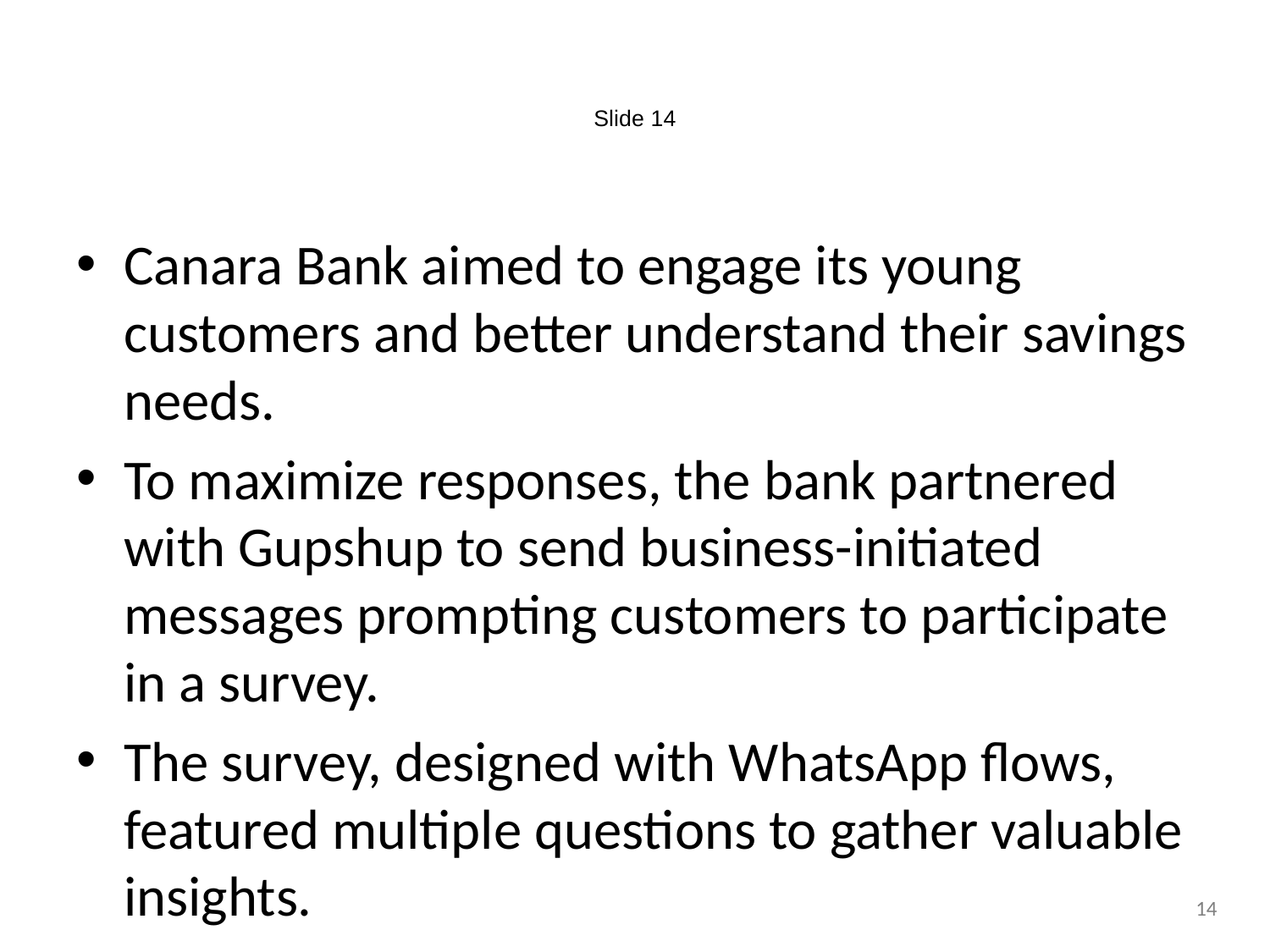

# Slide 14
Canara Bank aimed to engage its young customers and better understand their savings needs.
To maximize responses, the bank partnered with Gupshup to send business-initiated messages prompting customers to participate in a survey.
The survey, designed with WhatsApp flows, featured multiple questions to gather valuable insights.
14